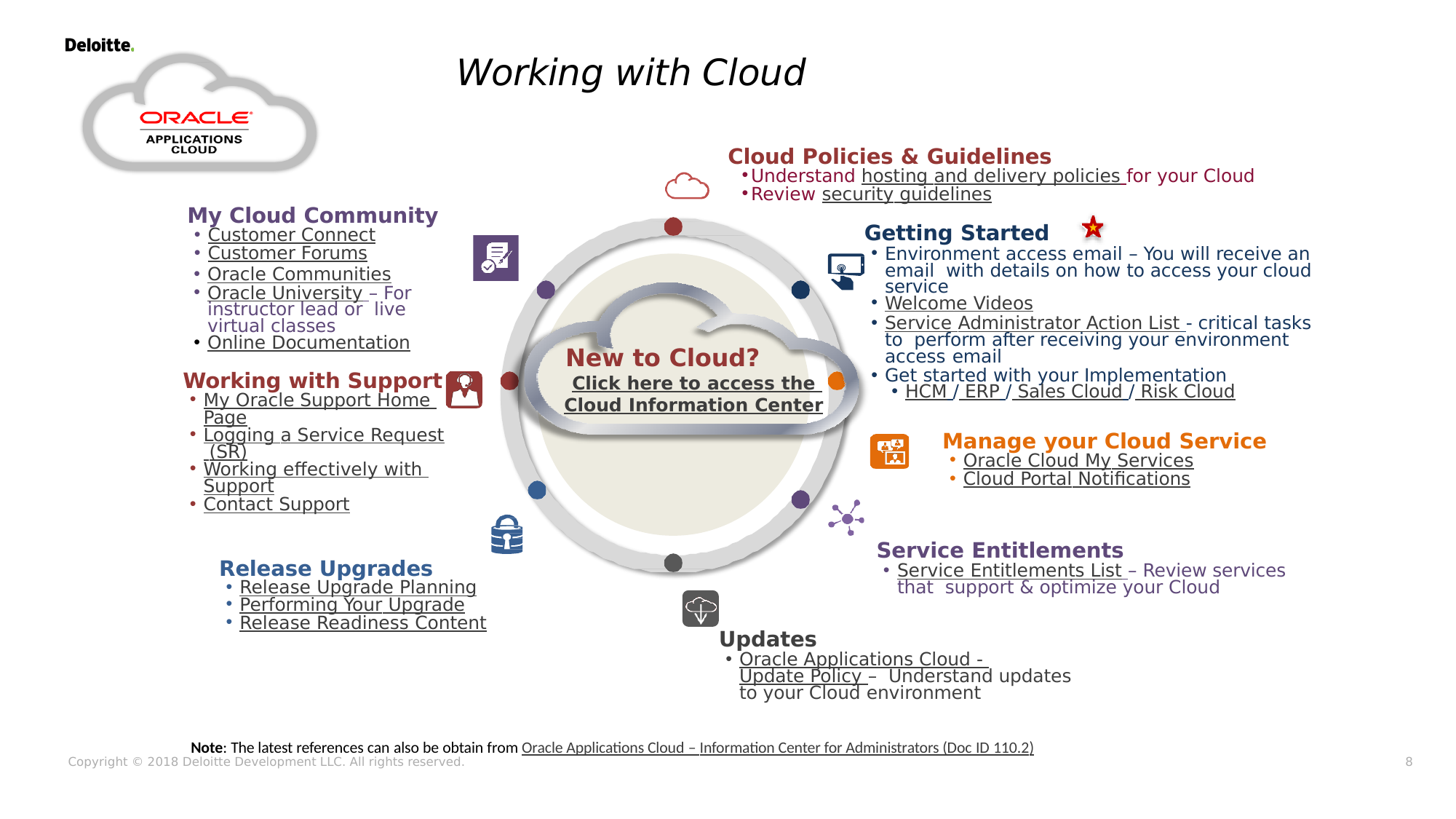

# Working with Cloud

Cloud Policies & Guidelines
Understand hosting and delivery policies for your Cloud
Review security guidelines

My Cloud Community
Customer Connect
Customer Forums

Getting Started
Environment access email – You will receive an email  with details on how to access your cloud service
Welcome Videos
Service Administrator Action List - critical tasks to  perform after receiving your environment access email
Get started with your Implementation
HCM / ERP / Sales Cloud / Risk Cloud

Oracle Communities
Oracle University – For instructor lead or  live virtual classes
Online Documentation

New to Cloud?
Click here to access the  Cloud Information Center
Working with Support
My Oracle Support Home Page
Logging a Service Request (SR)
Working effectively with Support
Contact Support

Manage your Cloud Service
Oracle Cloud My Services
Cloud Portal Notifications

Service Entitlements
Service Entitlements List – Review services that  support & optimize your Cloud
Release Upgrades
Release Upgrade Planning
Performing Your Upgrade
Release Readiness Content

Updates
Oracle Applications Cloud - Update Policy –  Understand updates to your Cloud environment
Note: The latest references can also be obtain from Oracle Applications Cloud – Information Center for Administrators (Doc ID 110.2)